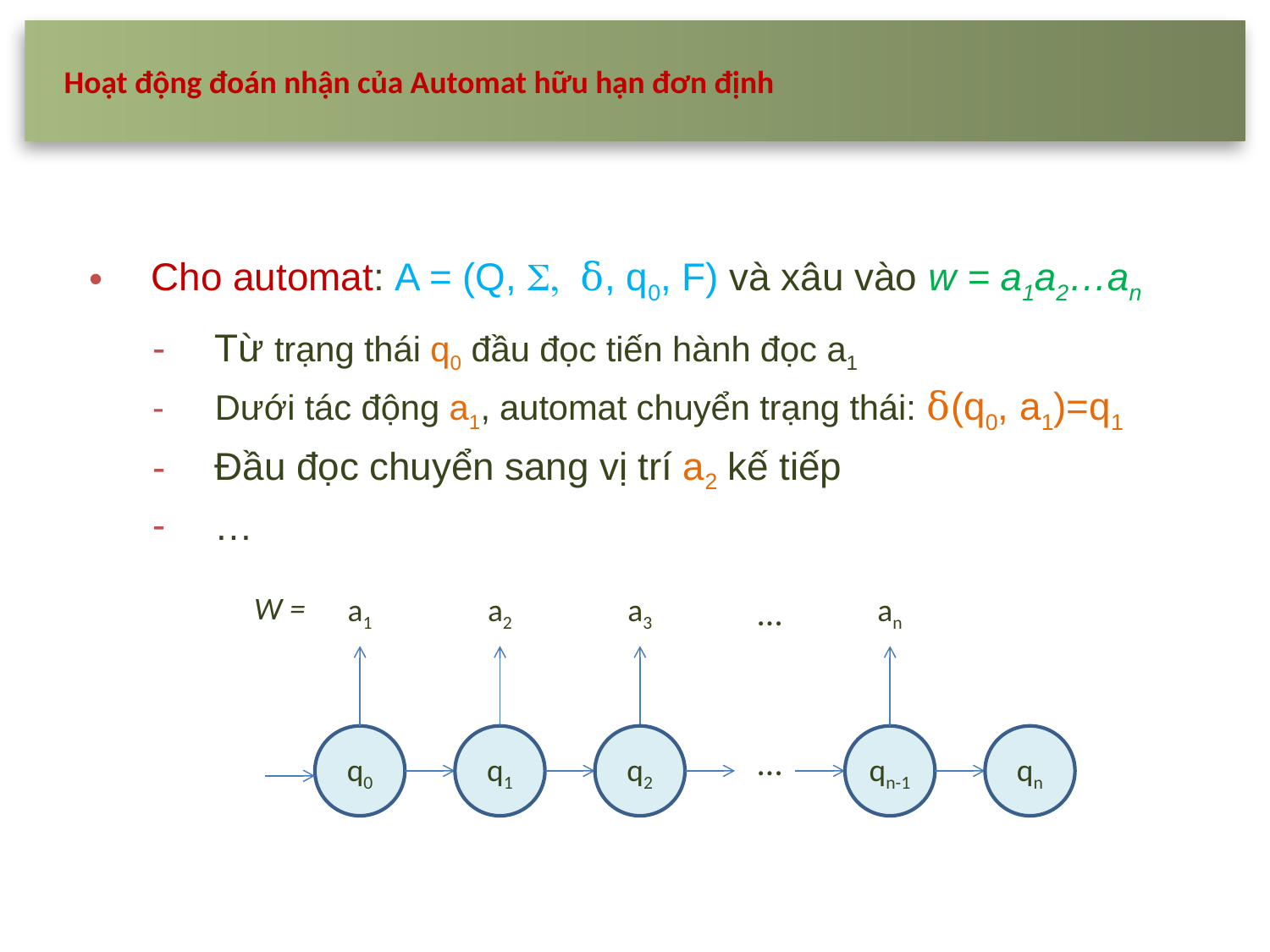

Hoạt động đoán nhận của Automat hữu hạn đơn định
Cho automat: A = (Q, Σ, δ, q0, F) và xâu vào w = a1a2…an
Từ trạng thái q0 đầu đọc tiến hành đọc a1
Dưới tác động a1, automat chuyển trạng thái: δ(q0, a1)=q1
Đầu đọc chuyển sang vị trí a2 kế tiếp
…
W =
a1
a2
a3
an
…
q0
q1
q2

qn
…
qn-1